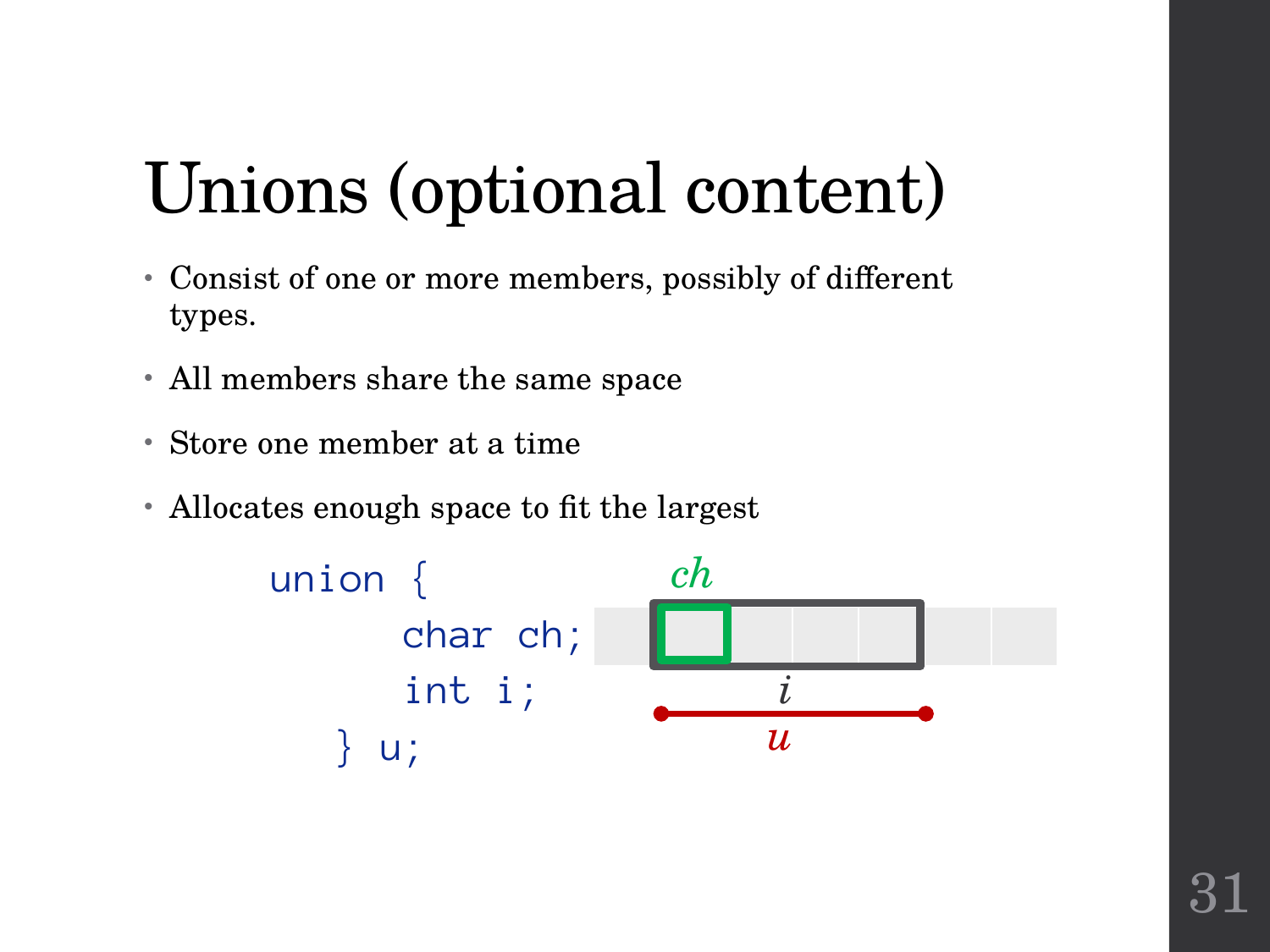

# Unions (optional content)
Consist of one or more members, possibly of different types.
All members share the same space
Store one member at a time
Allocates enough space to fit the largest
	union {
	   char ch;
	   int i;
	} u;
ch

|  |  |  |  |  |  |  |
| --- | --- | --- | --- | --- | --- | --- |

i
u
31